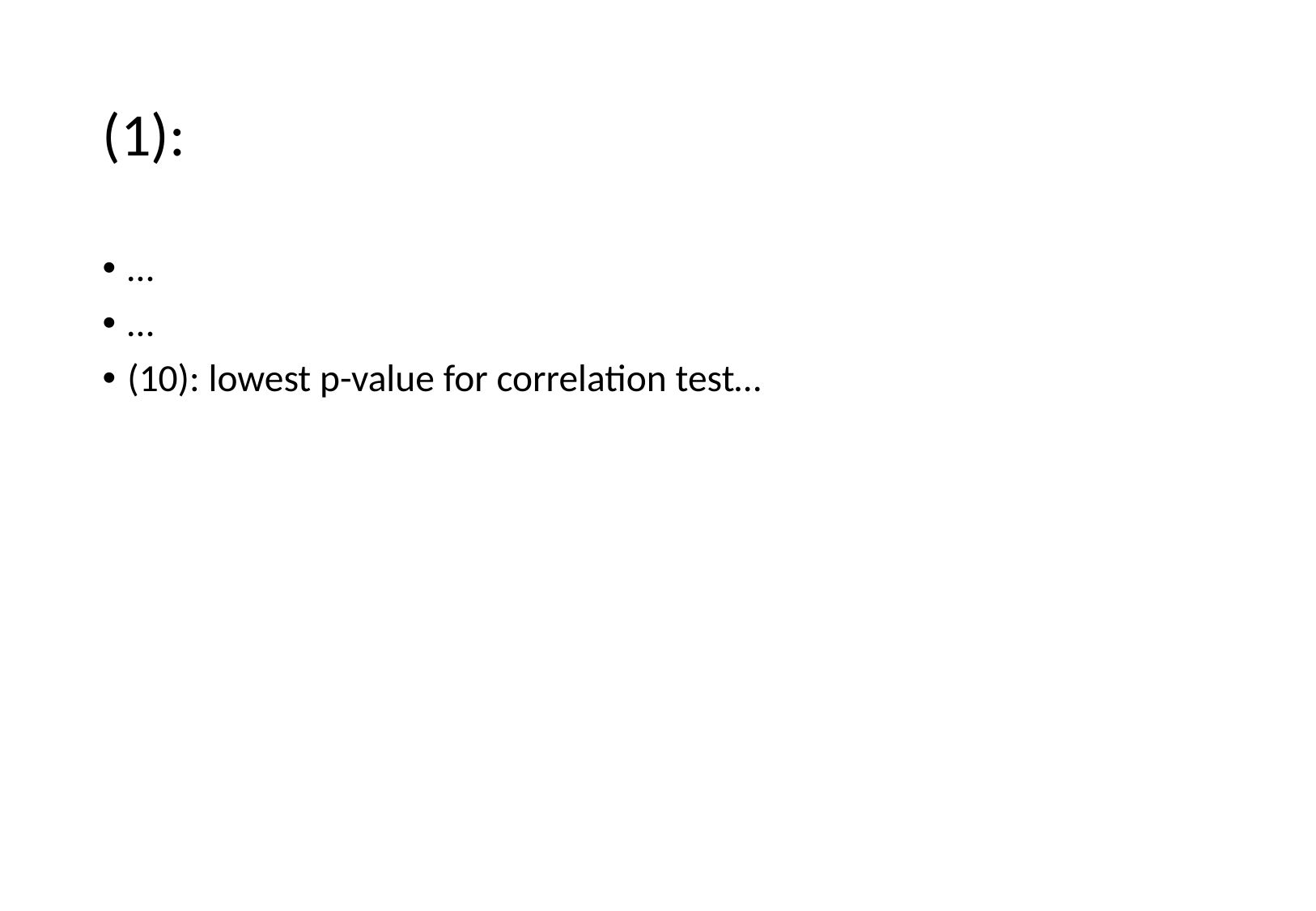

# (1):
…
…
(10): lowest p-value for correlation test…